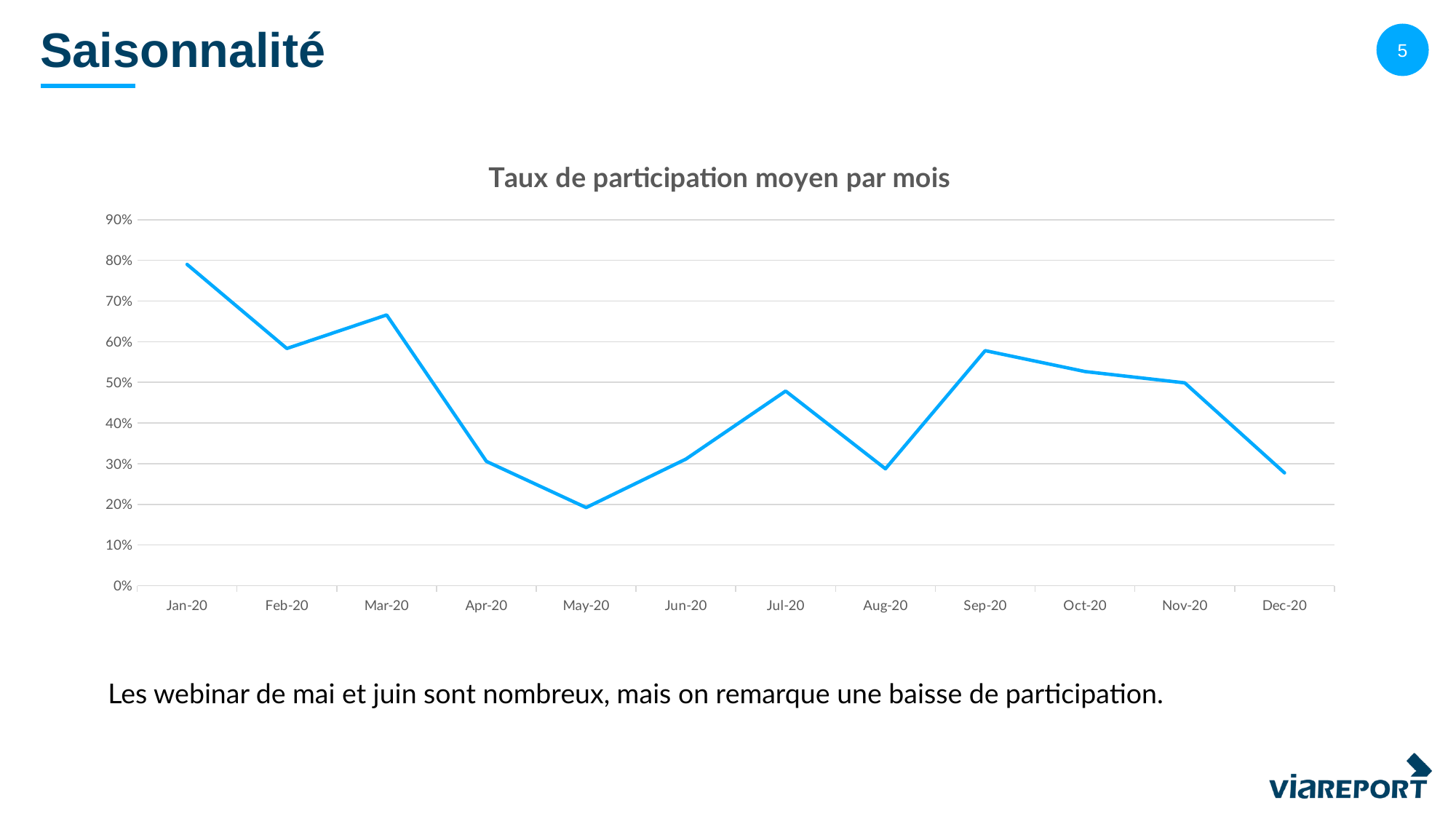

# Saisonnalité

### Chart: Taux de participation moyen par mois

| Category |  |
|---|---|
| 43831 | 0.79 |
| 43862 | 0.5833333333333334 |
| 43891 | 0.6657142857142857 |
| 43922 | 0.3057142857142857 |
| 43952 | 0.1922222222222222 |
| 43983 | 0.31142857142857144 |
| 44013 | 0.47857142857142854 |
| 44044 | 0.28750000000000003 |
| 44075 | 0.5780000000000001 |
| 44105 | 0.5266666666666667 |
| 44136 | 0.49875 |
| 44166 | 0.27749999999999997 |
Les webinar de mai et juin sont nombreux, mais on remarque une baisse de participation.